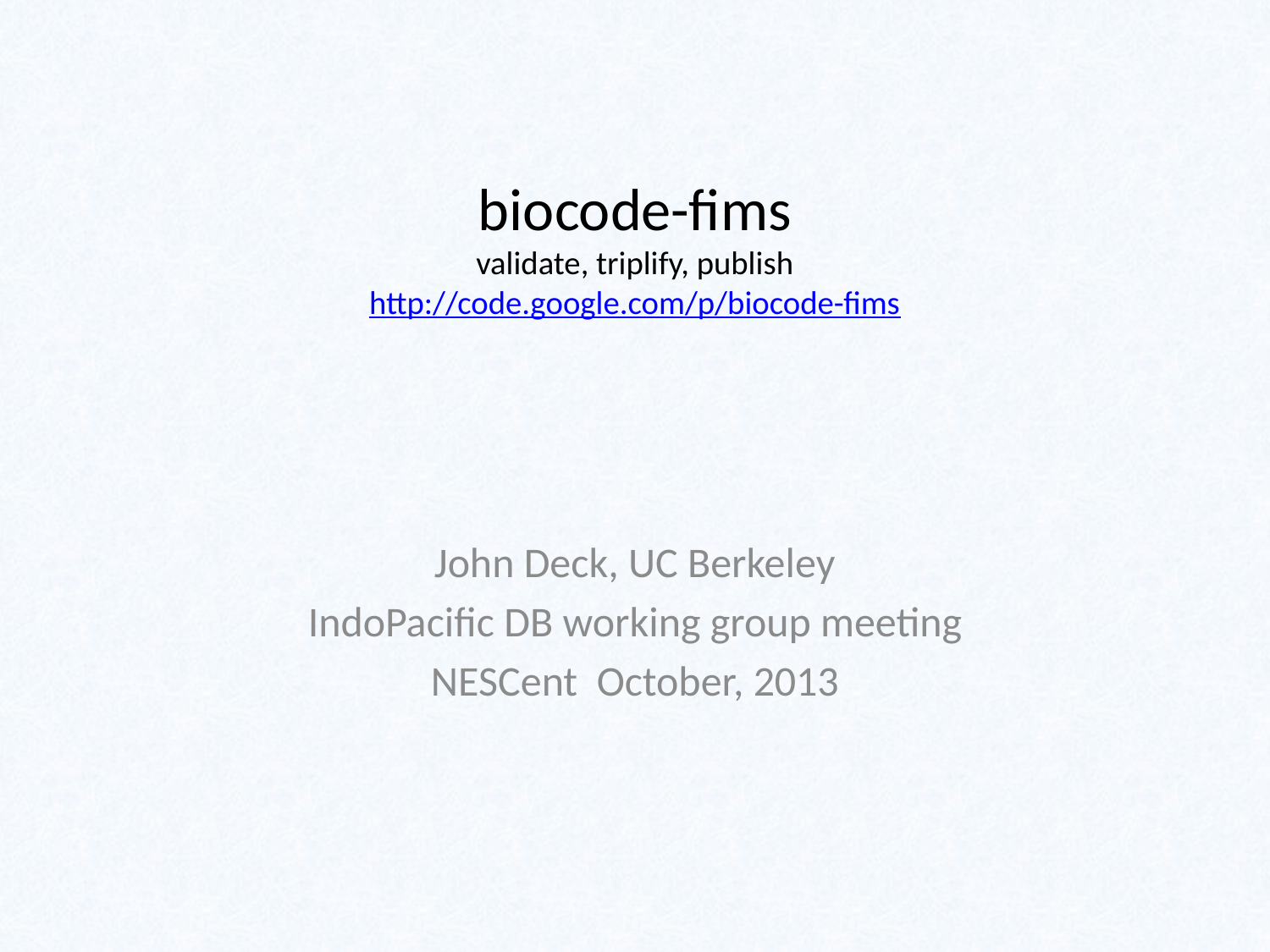

# biocode-fims validate, triplify, publish http://code.google.com/p/biocode-fims

John Deck, UC Berkeley
IndoPacific DB working group meeting
NESCent  October, 2013